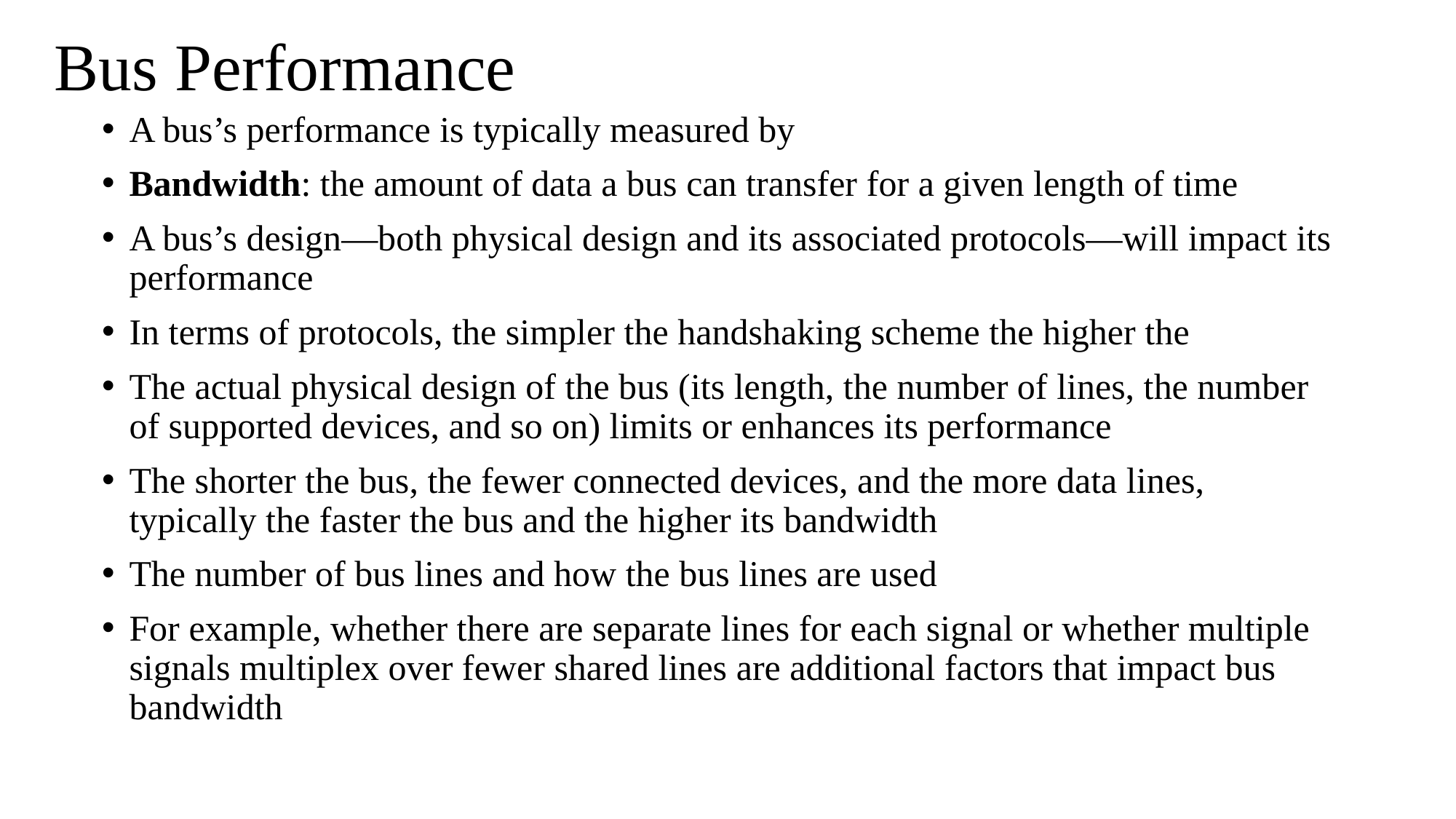

# Bus Performance
A bus’s performance is typically measured by
Bandwidth: the amount of data a bus can transfer for a given length of time
A bus’s design—both physical design and its associated protocols—will impact its performance
In terms of protocols, the simpler the handshaking scheme the higher the
The actual physical design of the bus (its length, the number of lines, the number of supported devices, and so on) limits or enhances its performance
The shorter the bus, the fewer connected devices, and the more data lines, typically the faster the bus and the higher its bandwidth
The number of bus lines and how the bus lines are used
For example, whether there are separate lines for each signal or whether multiple signals multiplex over fewer shared lines are additional factors that impact bus bandwidth